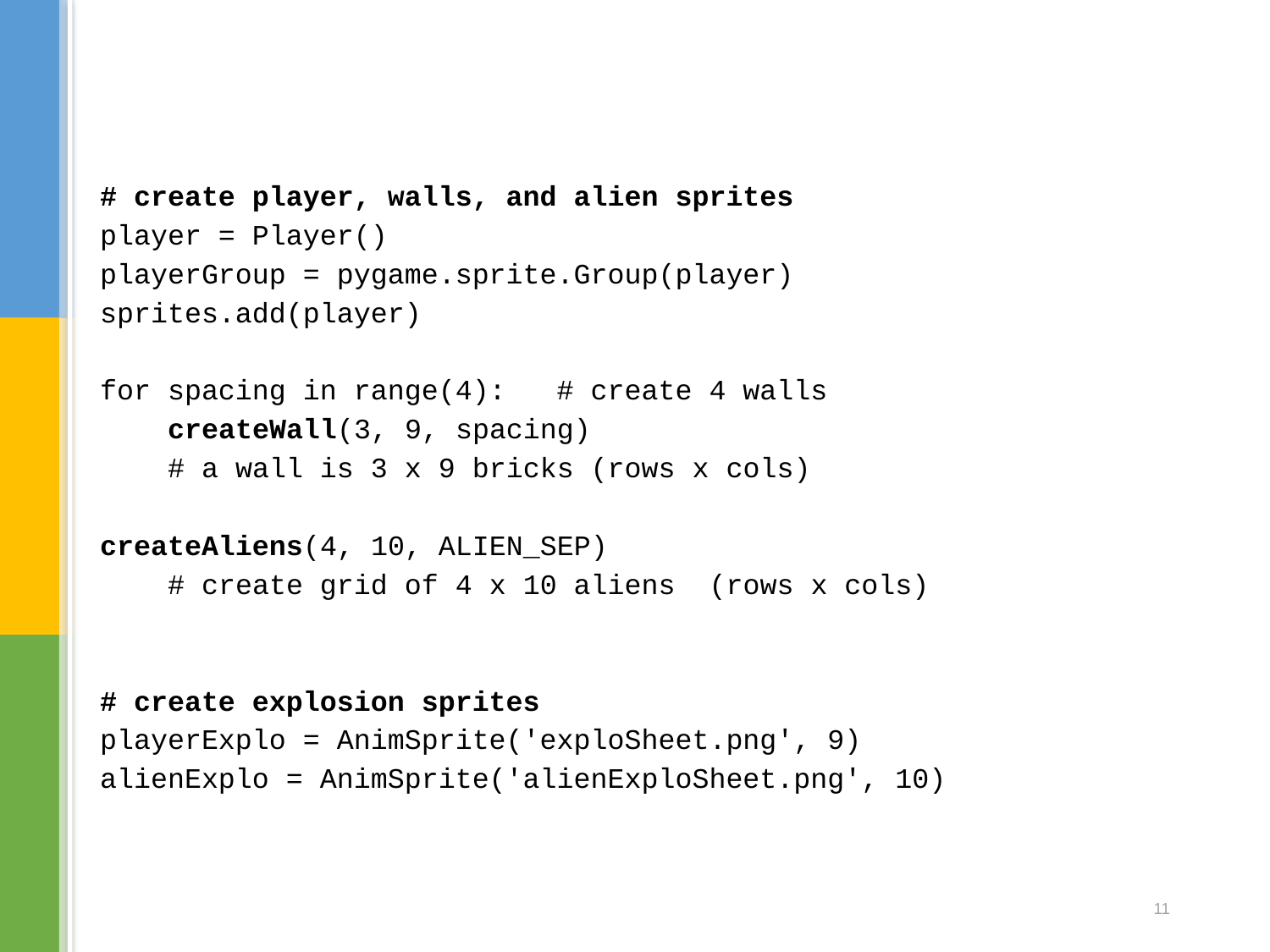

# create player, walls, and alien sprites
player = Player()
playerGroup = pygame.sprite.Group(player)
sprites.add(player)

for spacing in range(4):   # create 4 walls
    createWall(3, 9, spacing)
    # a wall is 3 x 9 bricks (rows x cols)

createAliens(4, 10, ALIEN_SEP)
    # create grid of 4 x 10 aliens  (rows x cols)

# create explosion sprites
playerExplo = AnimSprite('exploSheet.png', 9)
alienExplo = AnimSprite('alienExploSheet.png', 10)

11